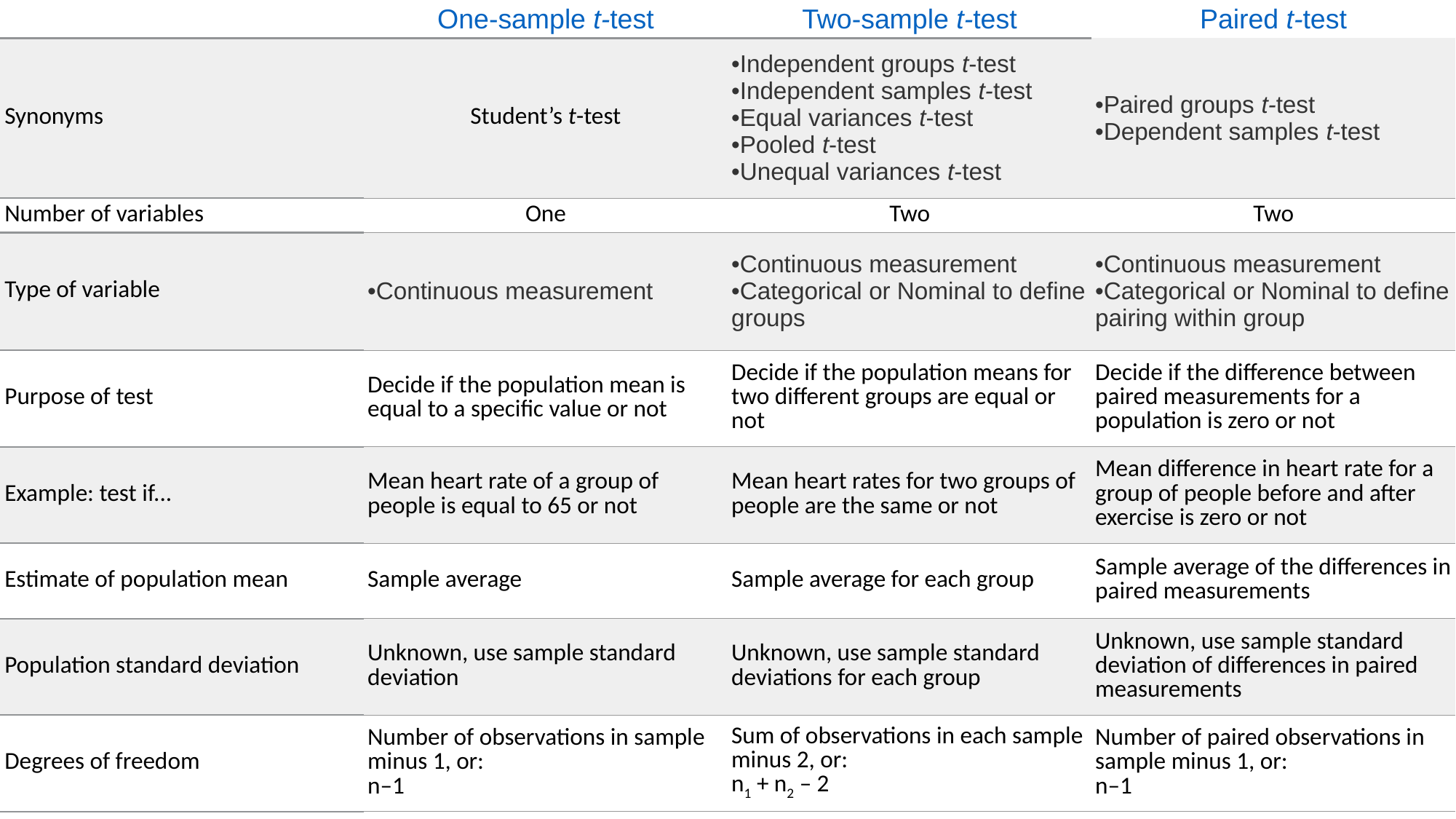

|  | One-sample t-test | Two-sample t-test | Paired t-test |
| --- | --- | --- | --- |
| Synonyms | Student’s t-test | Independent groups t-test Independent samples t-test Equal variances t-test Pooled t-test Unequal variances t-test | Paired groups t-test Dependent samples t-test |
| Number of variables | One | Two | Two |
| Type of variable | Continuous measurement | Continuous measurement Categorical or Nominal to define groups | Continuous measurement Categorical or Nominal to define pairing within group |
| Purpose of test | Decide if the population mean is equal to a specific value or not | Decide if the population means for two different groups are equal or not | Decide if the difference between paired measurements for a population is zero or not |
| Example: test if... | Mean heart rate of a group of people is equal to 65 or not | Mean heart rates for two groups of people are the same or not | Mean difference in heart rate for a group of people before and after exercise is zero or not |
| Estimate of population mean | Sample average | Sample average for each group | Sample average of the differences in paired measurements |
| Population standard deviation | Unknown, use sample standard deviation | Unknown, use sample standard deviations for each group | Unknown, use sample standard deviation of differences in paired measurements |
| Degrees of freedom | Number of observations in sample minus 1, or: n–1 | Sum of observations in each sample minus 2, or: n1 + n2 – 2 | Number of paired observations in sample minus 1, or: n–1 |